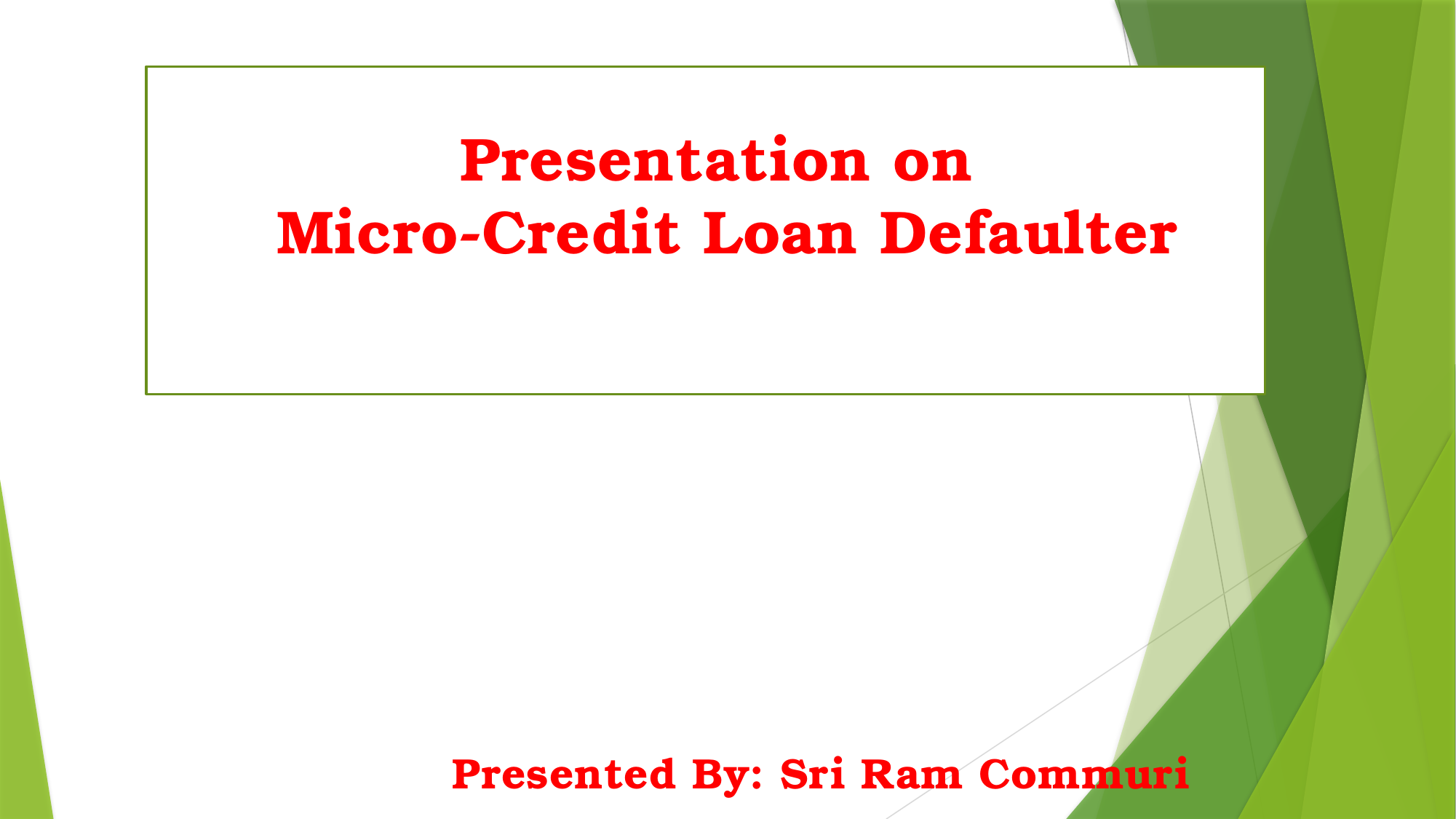

Presentation on
Micro-Credit Loan Defaulter

Presented By: Sri Ram Commuri